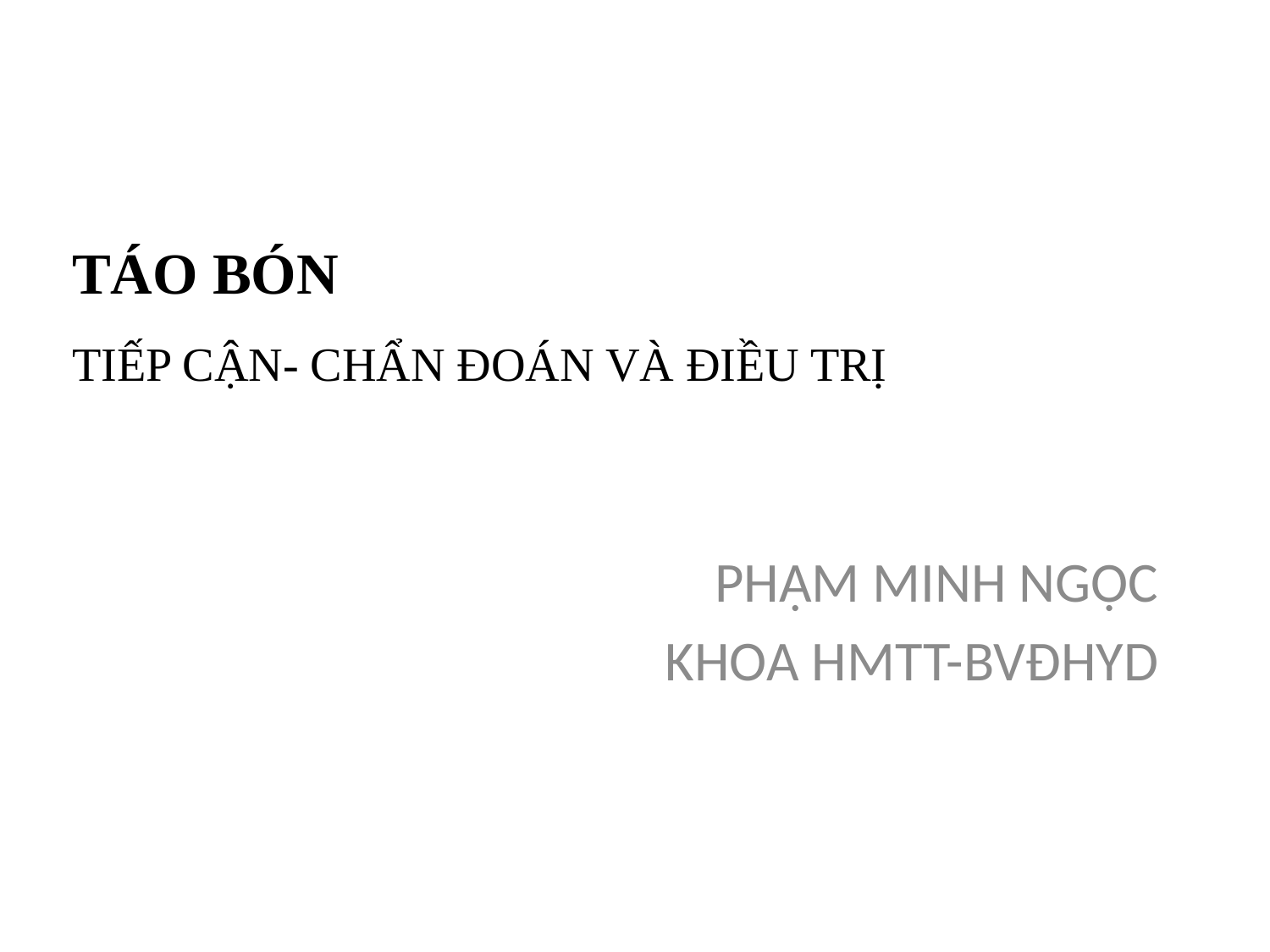

# TÁO BÓN TIẾP CẬN- CHẨN ĐOÁN VÀ ĐIỀU TRỊ
PHẠM MINH NGỌC
KHOA HMTT-BVĐHYD